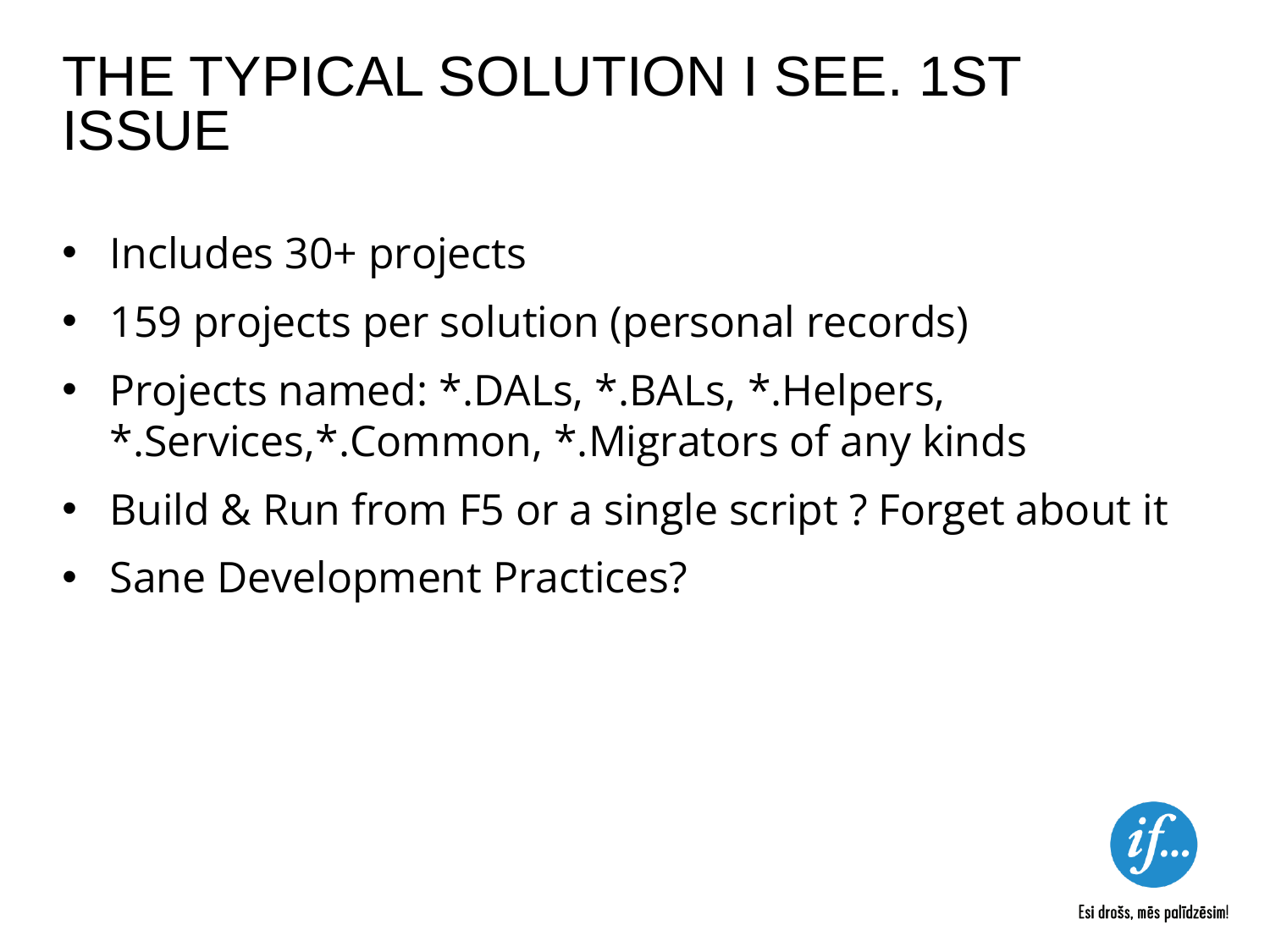

# The typical solution I see. 1st issue

Includes 30+ projects
159 projects per solution (personal records)
Projects named: *.DALs, *.BALs, *.Helpers, *.Services,*.Common, *.Migrators of any kinds
Build & Run from F5 or a single script ? Forget about it
Sane Development Practices?